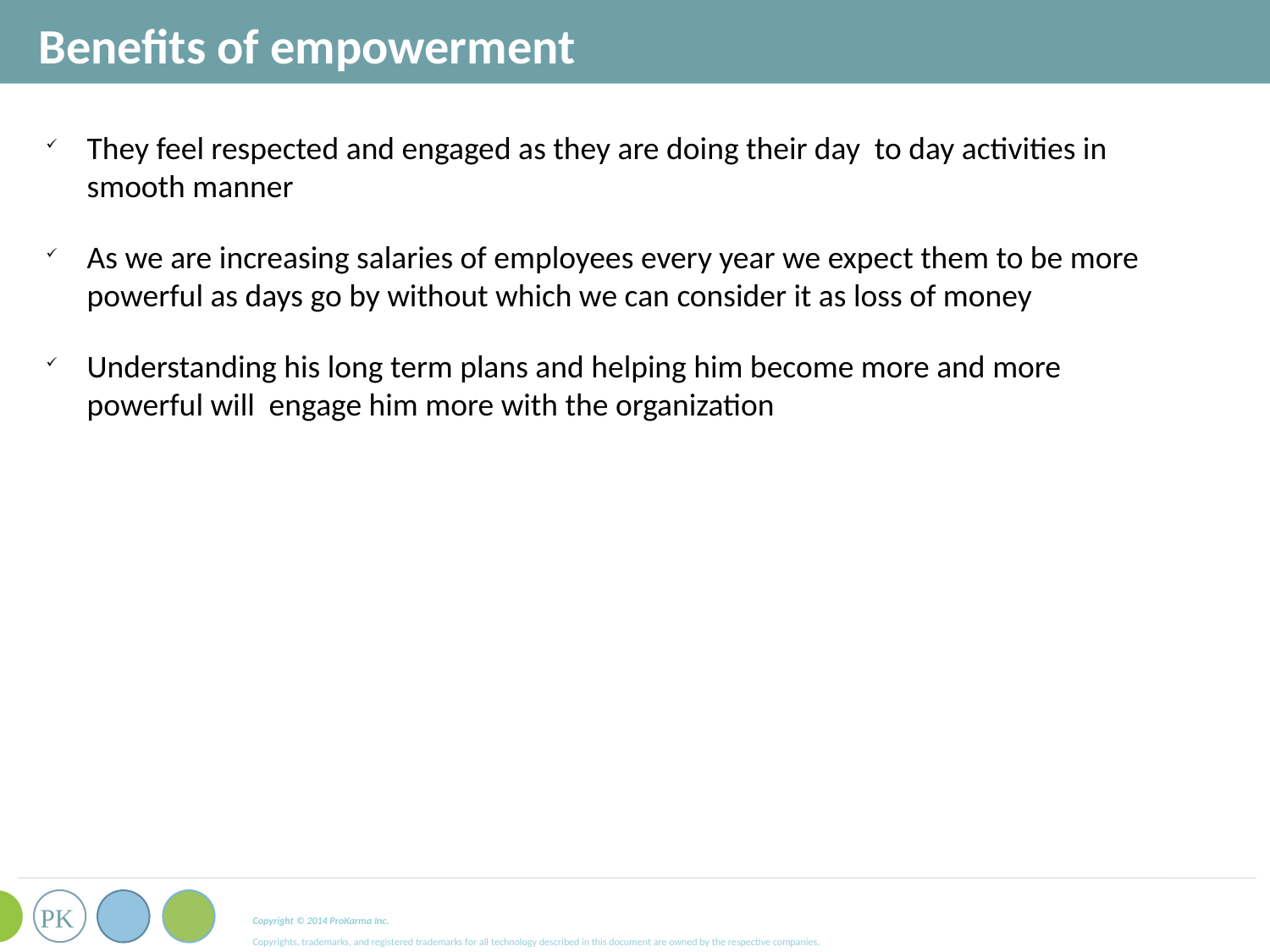

Benefits of empowerment
They feel respected and engaged as they are doing their day  to day activities in smooth manner
As we are increasing salaries of employees every year we expect them to be more powerful as days go by without which we can consider it as loss of money
Understanding his long term plans and helping him become more and more powerful will  engage him more with the organization